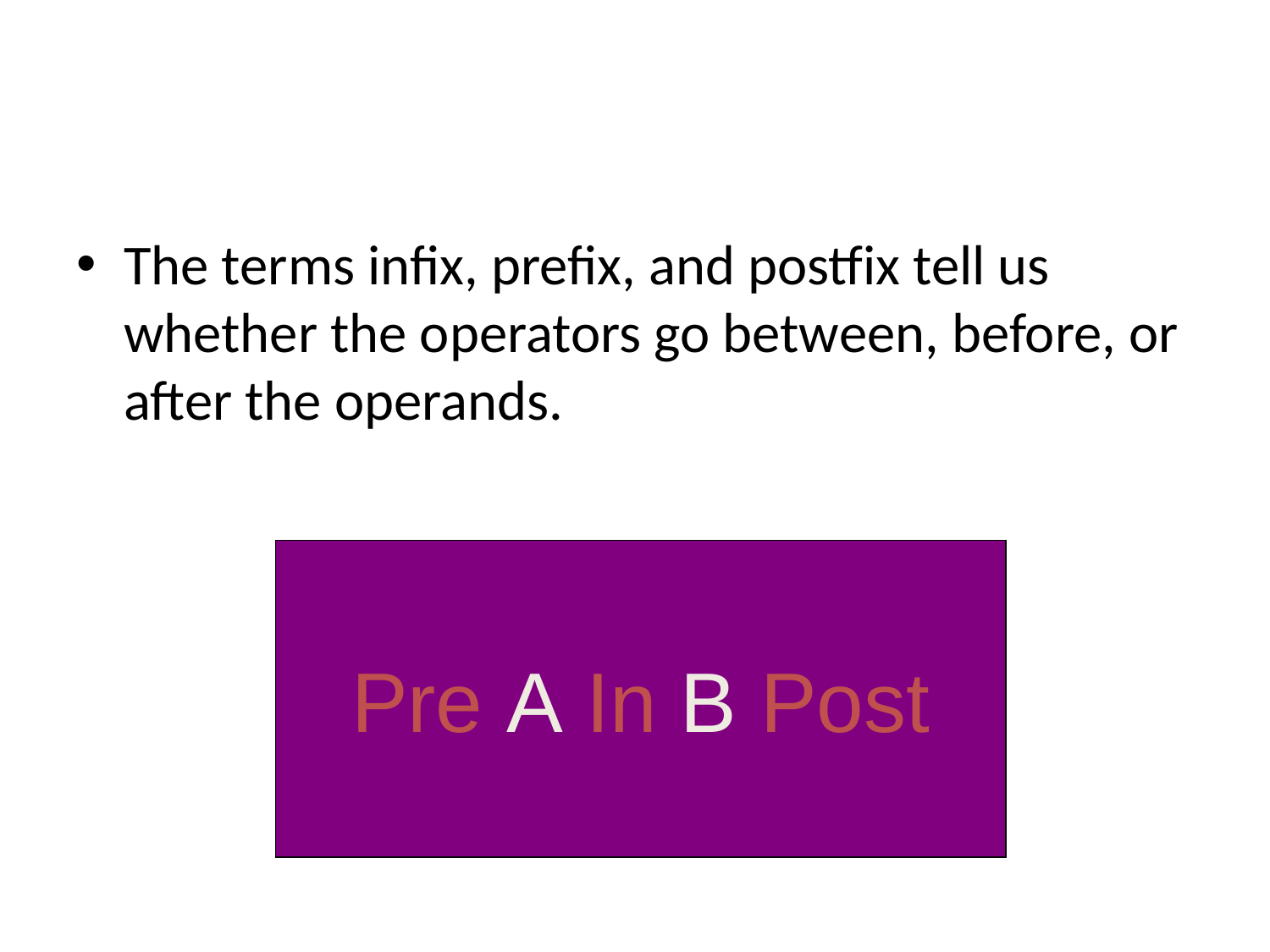

#
The terms infix, prefix, and postfix tell us whether the operators go between, before, or after the operands.

Pre A In B Post